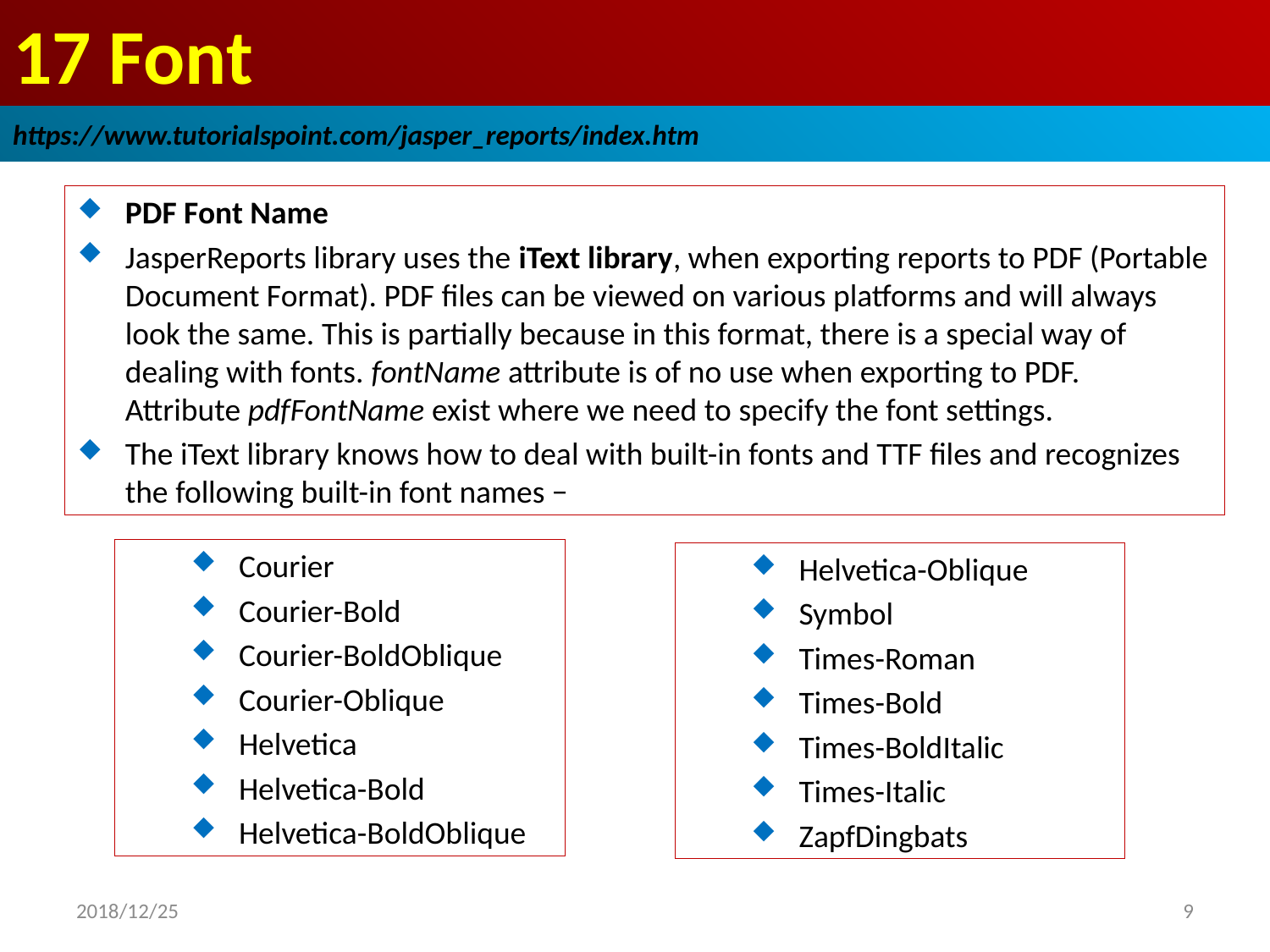

# 17 Font
https://www.tutorialspoint.com/jasper_reports/index.htm
PDF Font Name
JasperReports library uses the iText library, when exporting reports to PDF (Portable Document Format). PDF files can be viewed on various platforms and will always look the same. This is partially because in this format, there is a special way of dealing with fonts. fontName attribute is of no use when exporting to PDF. Attribute pdfFontName exist where we need to specify the font settings.
The iText library knows how to deal with built-in fonts and TTF files and recognizes the following built-in font names −
Courier
Courier-Bold
Courier-BoldOblique
Courier-Oblique
Helvetica
Helvetica-Bold
Helvetica-BoldOblique
Helvetica-Oblique
Symbol
Times-Roman
Times-Bold
Times-BoldItalic
Times-Italic
ZapfDingbats

2018/12/25
9